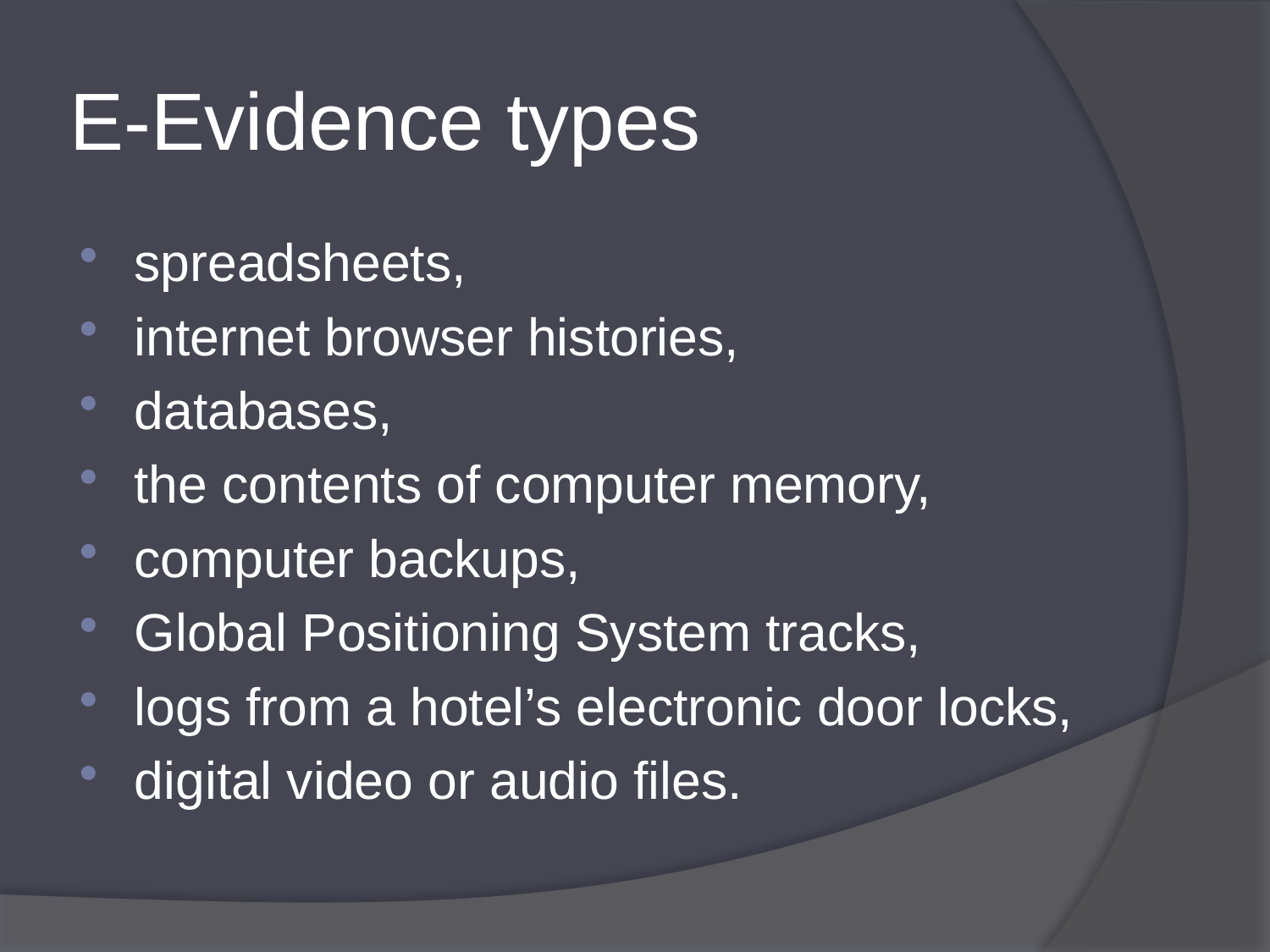

# E-Evidence types
spreadsheets,
internet browser histories,
databases,
the contents of computer memory,
computer backups,
Global Positioning System tracks,
logs from a hotel’s electronic door locks,
digital video or audio files.